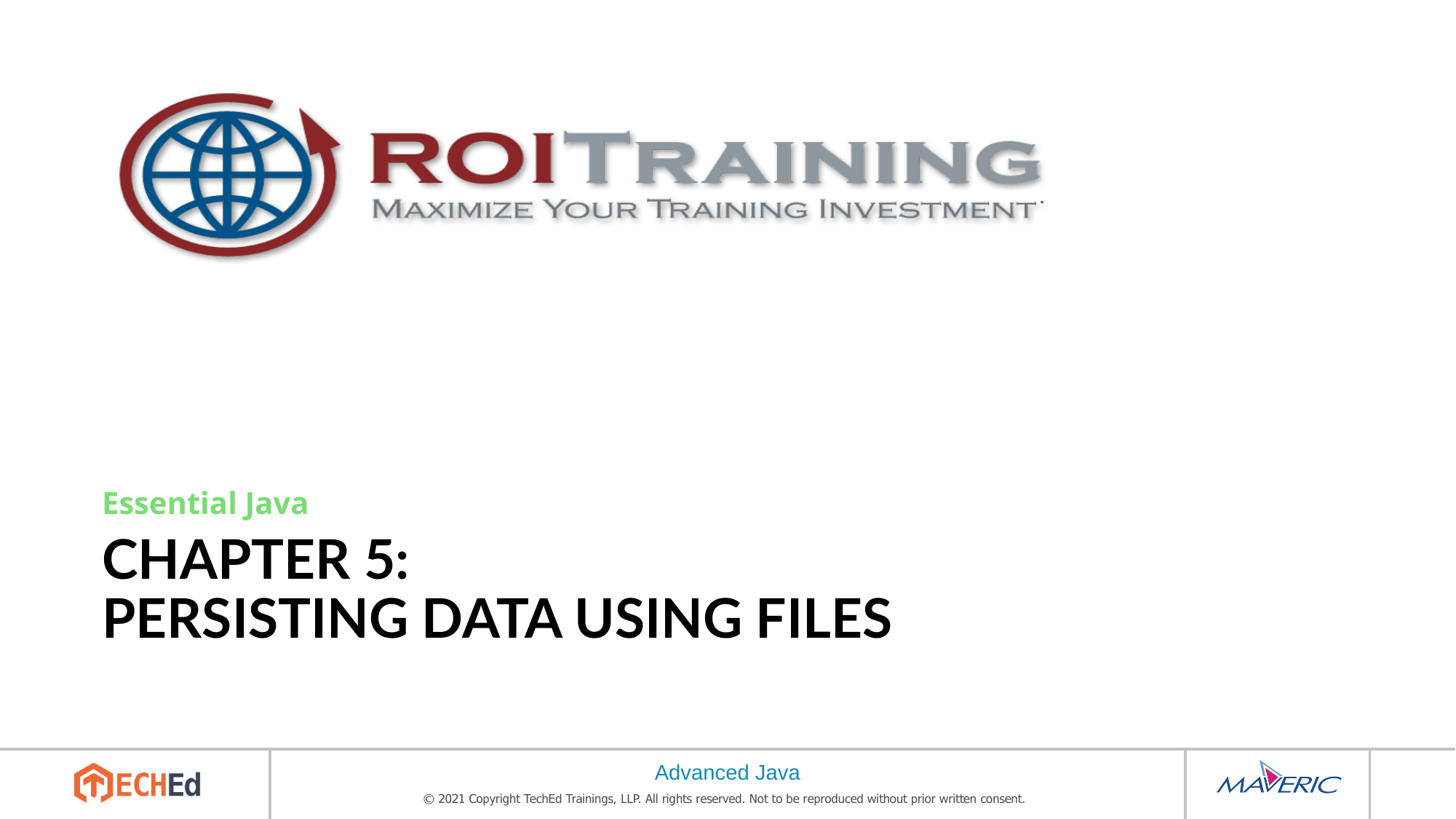

Essential Java
# Chapter 5: Persisting Data Using Files